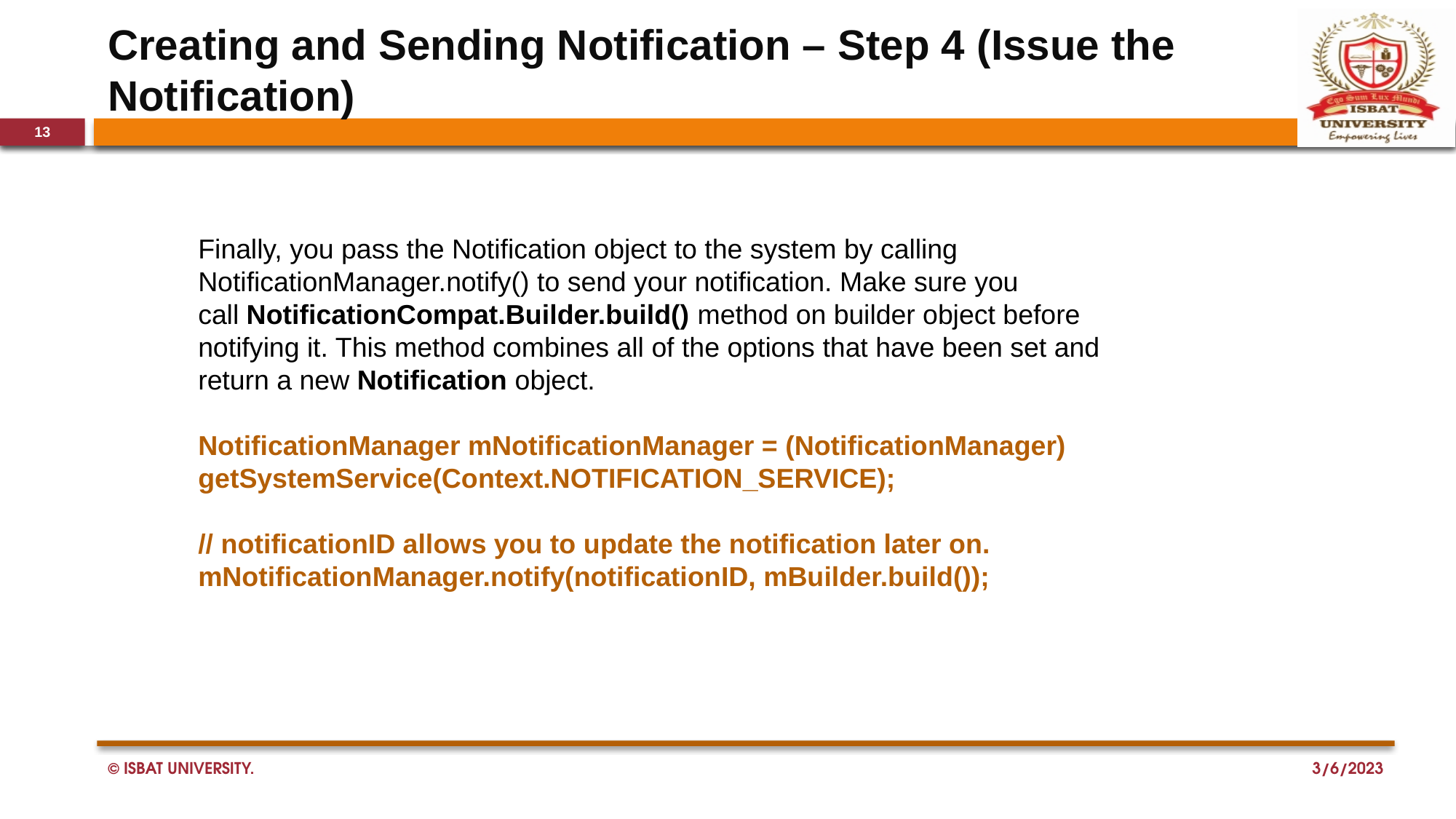

# Creating and Sending Notification – Step 4 (Issue the Notification)
13

Finally, you pass the Notification object to the system by calling NotificationManager.notify() to send your notification. Make sure you call NotificationCompat.Builder.build() method on builder object before notifying it. This method combines all of the options that have been set and return a new Notification object.

NotificationManager mNotificationManager = (NotificationManager) getSystemService(Context.NOTIFICATION_SERVICE);

// notificationID allows you to update the notification later on.
mNotificationManager.notify(notificationID, mBuilder.build());